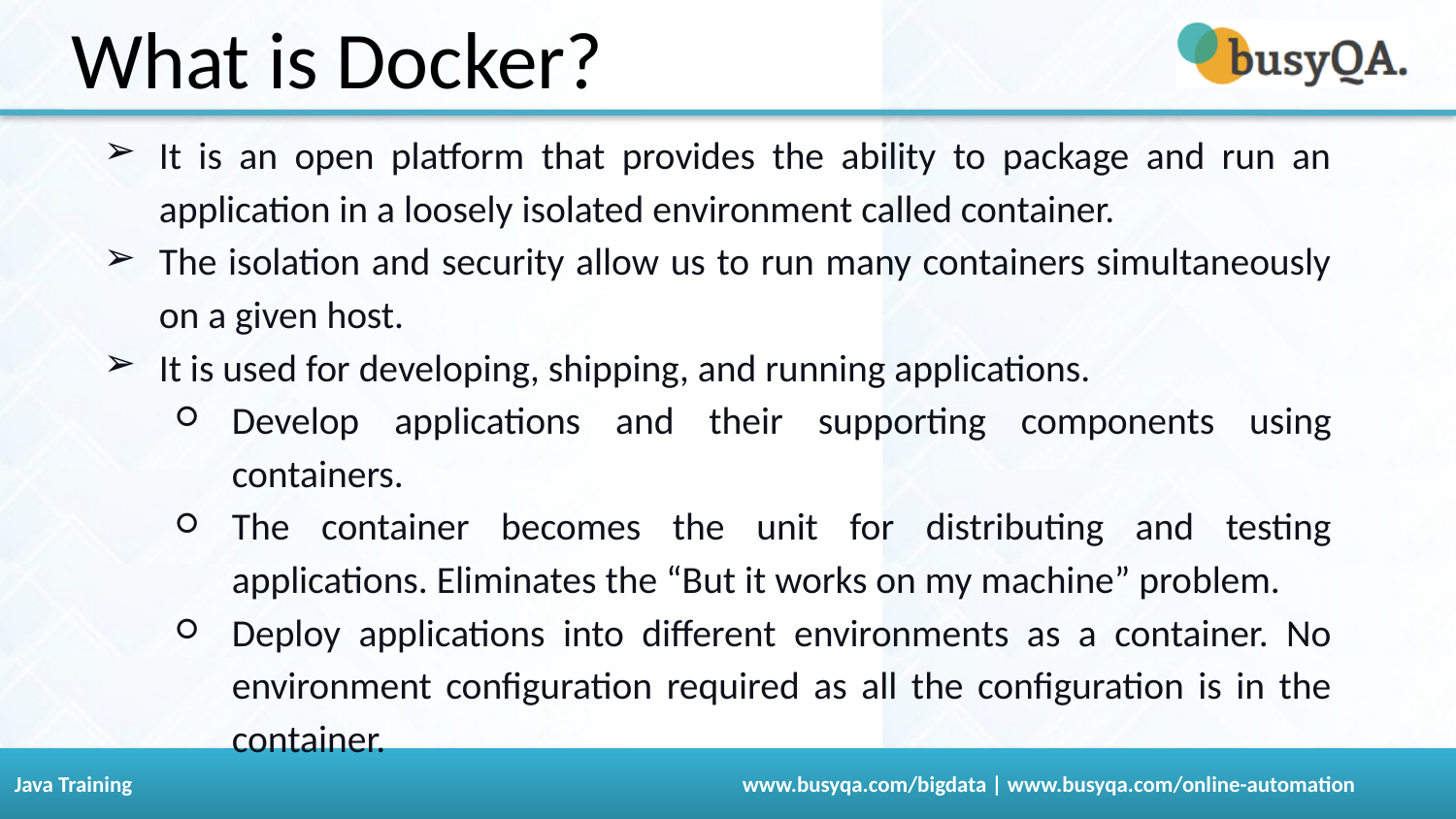

What is Docker?
It is an open platform that provides the ability to package and run an application in a loosely isolated environment called container.
The isolation and security allow us to run many containers simultaneously on a given host.
It is used for developing, shipping, and running applications.
Develop applications and their supporting components using containers.
The container becomes the unit for distributing and testing applications. Eliminates the “But it works on my machine” problem.
Deploy applications into different environments as a container. No environment configuration required as all the configuration is in the container.